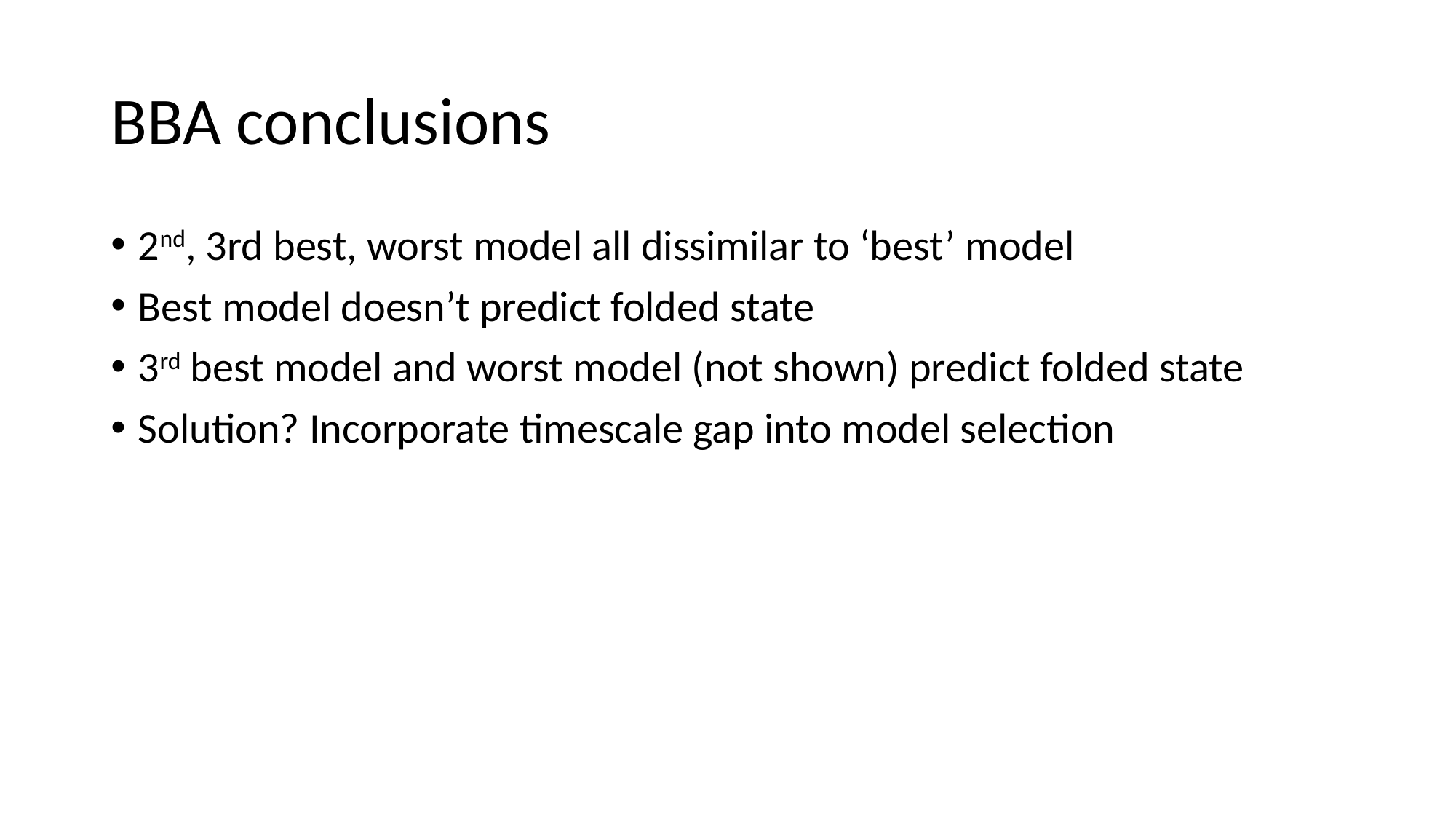

# BBA conclusions
2nd, 3rd best, worst model all dissimilar to ‘best’ model
Best model doesn’t predict folded state
3rd best model and worst model (not shown) predict folded state
Solution? Incorporate timescale gap into model selection